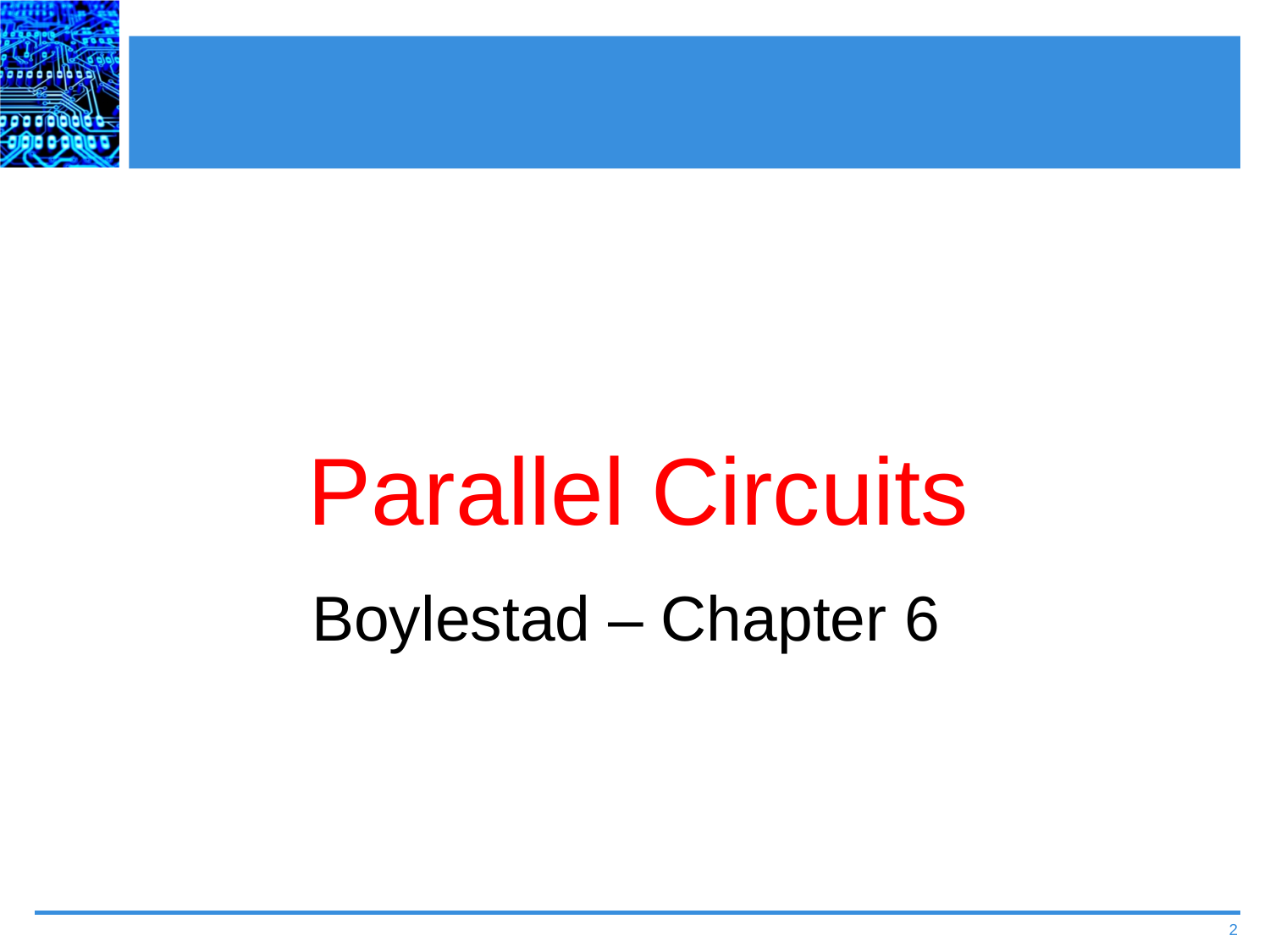

# Parallel Circuits
Boylestad – Chapter 6
2